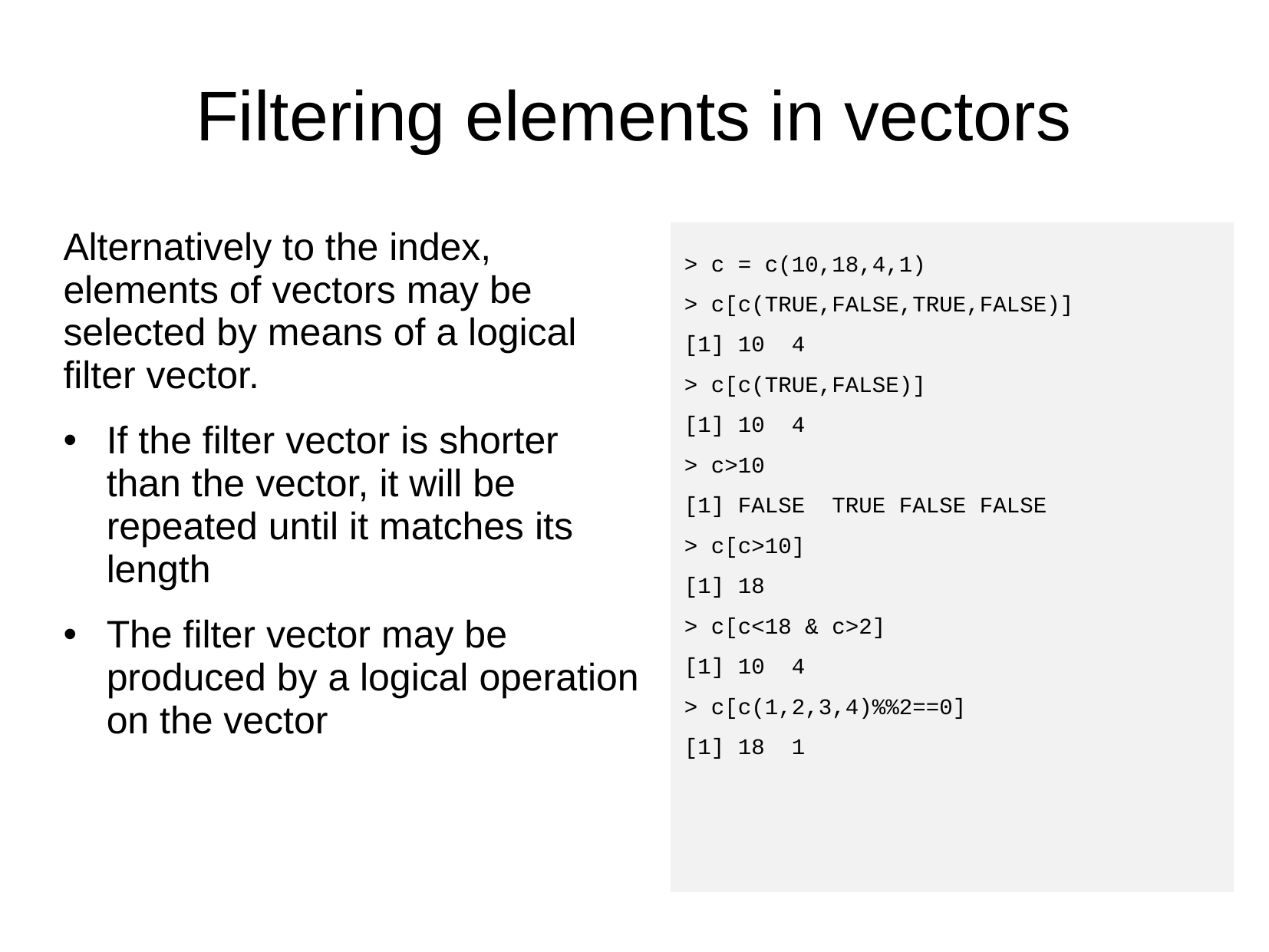

# Filtering elements in vectors
> c = c(10,18,4,1)
> c[c(TRUE,FALSE,TRUE,FALSE)]
[1] 10  4
> c[c(TRUE,FALSE)]
[1] 10  4
> c>10
[1] FALSE  TRUE FALSE FALSE
> c[c>10]
[1] 18
> c[c<18 & c>2]
[1] 10  4
> c[c(1,2,3,4)%%2==0]
[1] 18  1
Alternatively to the index, elements of vectors may be selected by means of a logical filter vector.
If the filter vector is shorter than the vector, it will be repeated until it matches its length
The filter vector may be produced by a logical operation on the vector